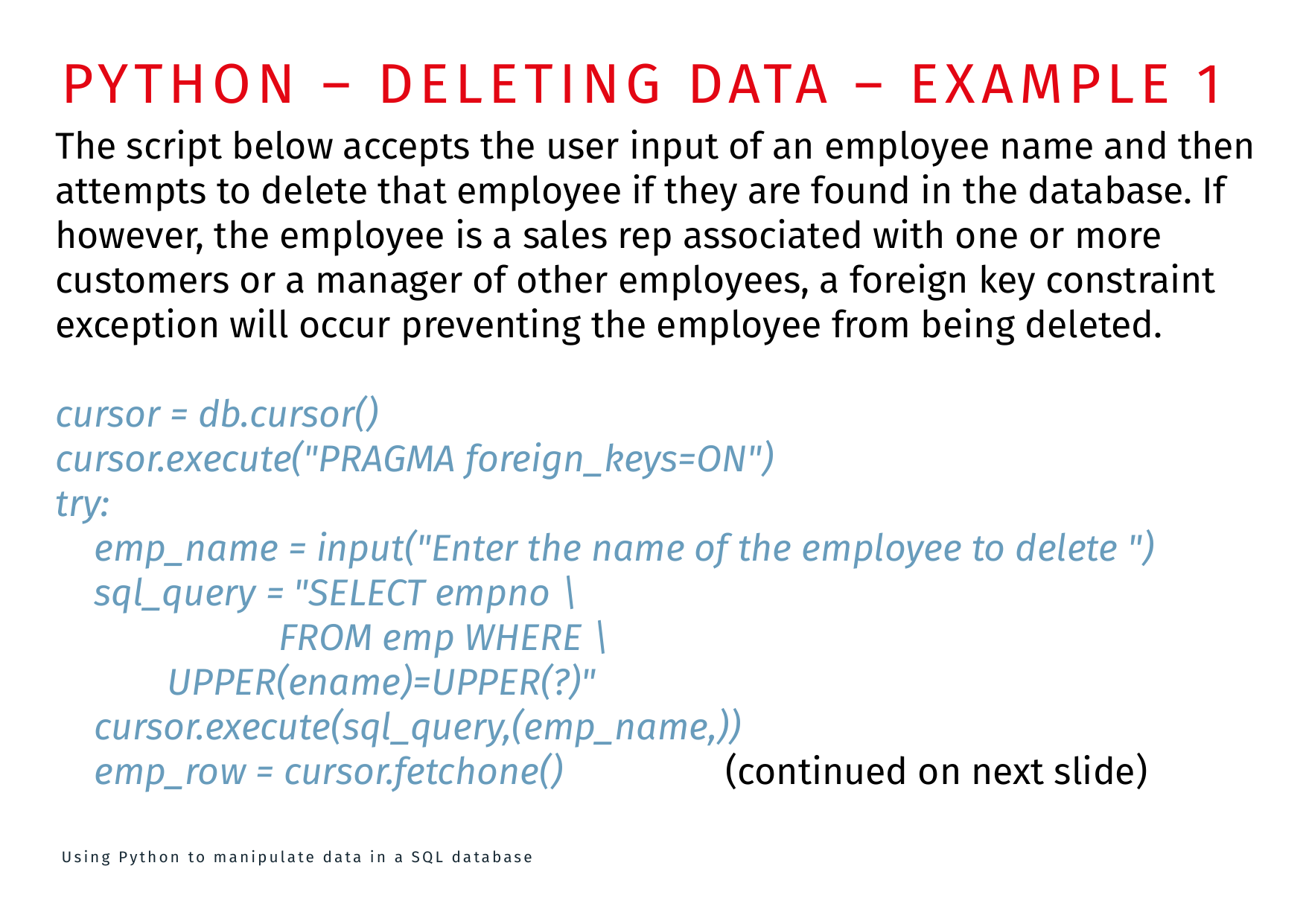

# Python – deleting DATA – EXAMPLE 1
The script below accepts the user input of an employee name and then attempts to delete that employee if they are found in the database. If however, the employee is a sales rep associated with one or more customers or a manager of other employees, a foreign key constraint exception will occur preventing the employee from being deleted.

cursor = db.cursor()
cursor.execute("PRAGMA foreign_keys=ON")
try:
    emp_name = input("Enter the name of the employee to delete ")
    sql_query = "SELECT empno \
		FROM emp WHERE \							UPPER(ename)=UPPER(?)"
    cursor.execute(sql_query,(emp_name,))
    emp_row = cursor.fetchone()		(continued on next slide)
Using Python to manipulate data in a SQL database